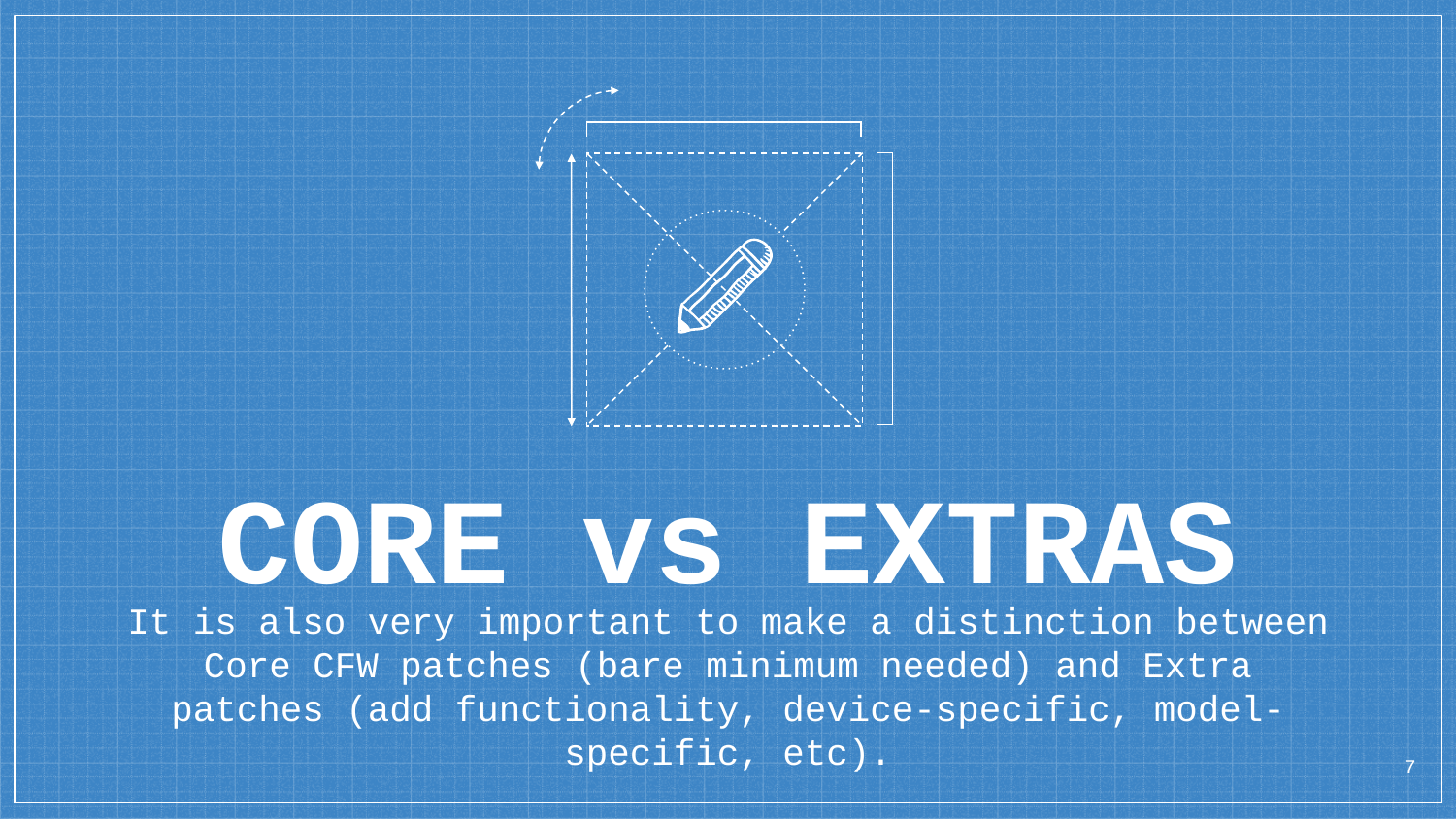

CORE vs EXTRAS
It is also very important to make a distinction between Core CFW patches (bare minimum needed) and Extra patches (add functionality, device-specific, model-specific, etc).
7